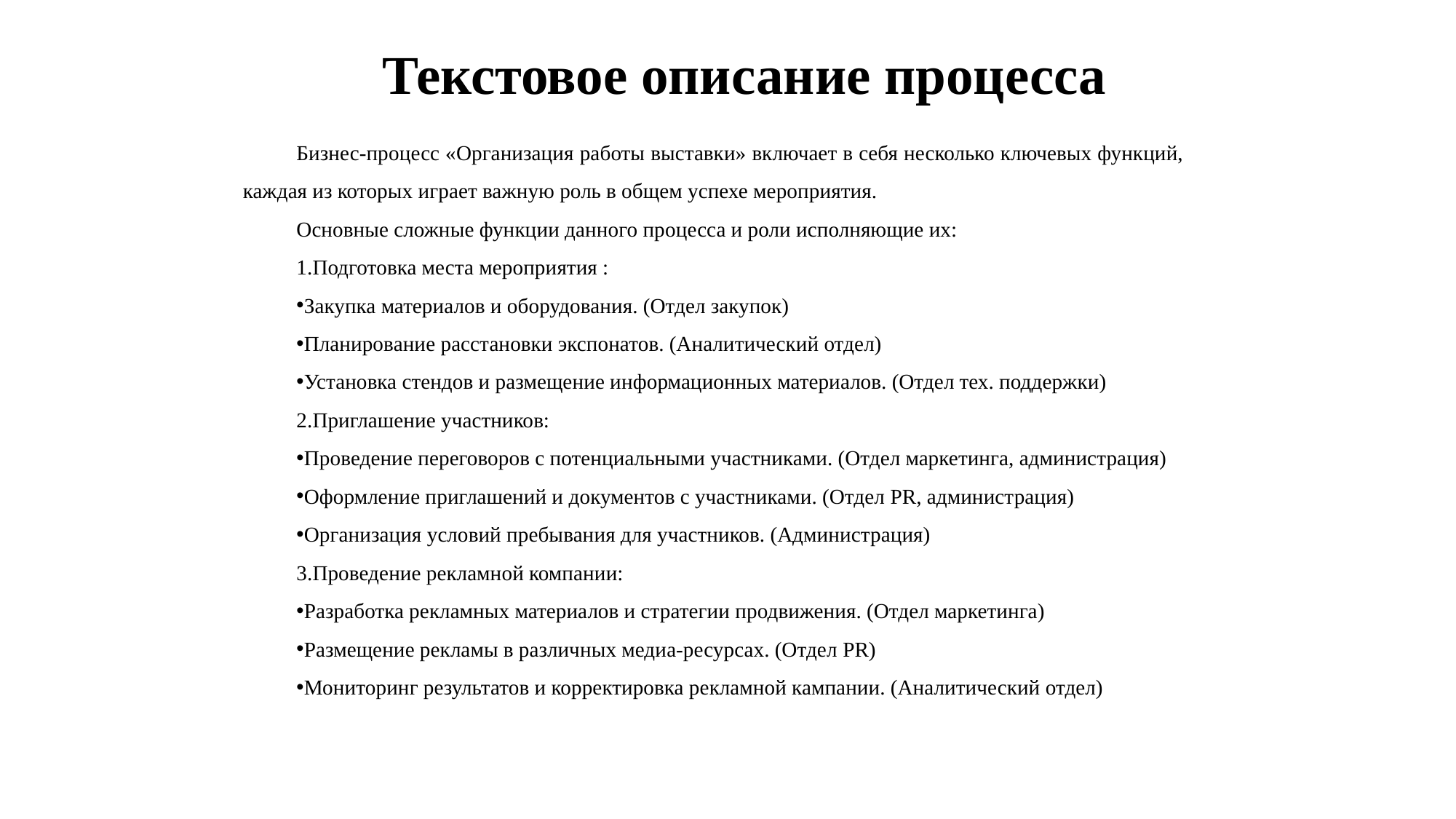

# Текстовое описание процесса
Бизнес-процесс «Организация работы выставки» включает в себя несколько ключевых функций, каждая из которых играет важную роль в общем успехе мероприятия.
Основные сложные функции данного процесса и роли исполняющие их:
Подготовка места мероприятия :
Закупка материалов и оборудования. (Отдел закупок)
Планирование расстановки экспонатов. (Аналитический отдел)
Установка стендов и размещение информационных материалов. (Отдел тех. поддержки)
Приглашение участников:
Проведение переговоров с потенциальными участниками. (Отдел маркетинга, администрация)
Оформление приглашений и документов с участниками. (Отдел PR, администрация)
Организация условий пребывания для участников. (Администрация)
Проведение рекламной компании:
Разработка рекламных материалов и стратегии продвижения. (Отдел маркетинга)
Размещение рекламы в различных медиа-ресурсах. (Отдел PR)
Мониторинг результатов и корректировка рекламной кампании. (Аналитический отдел)